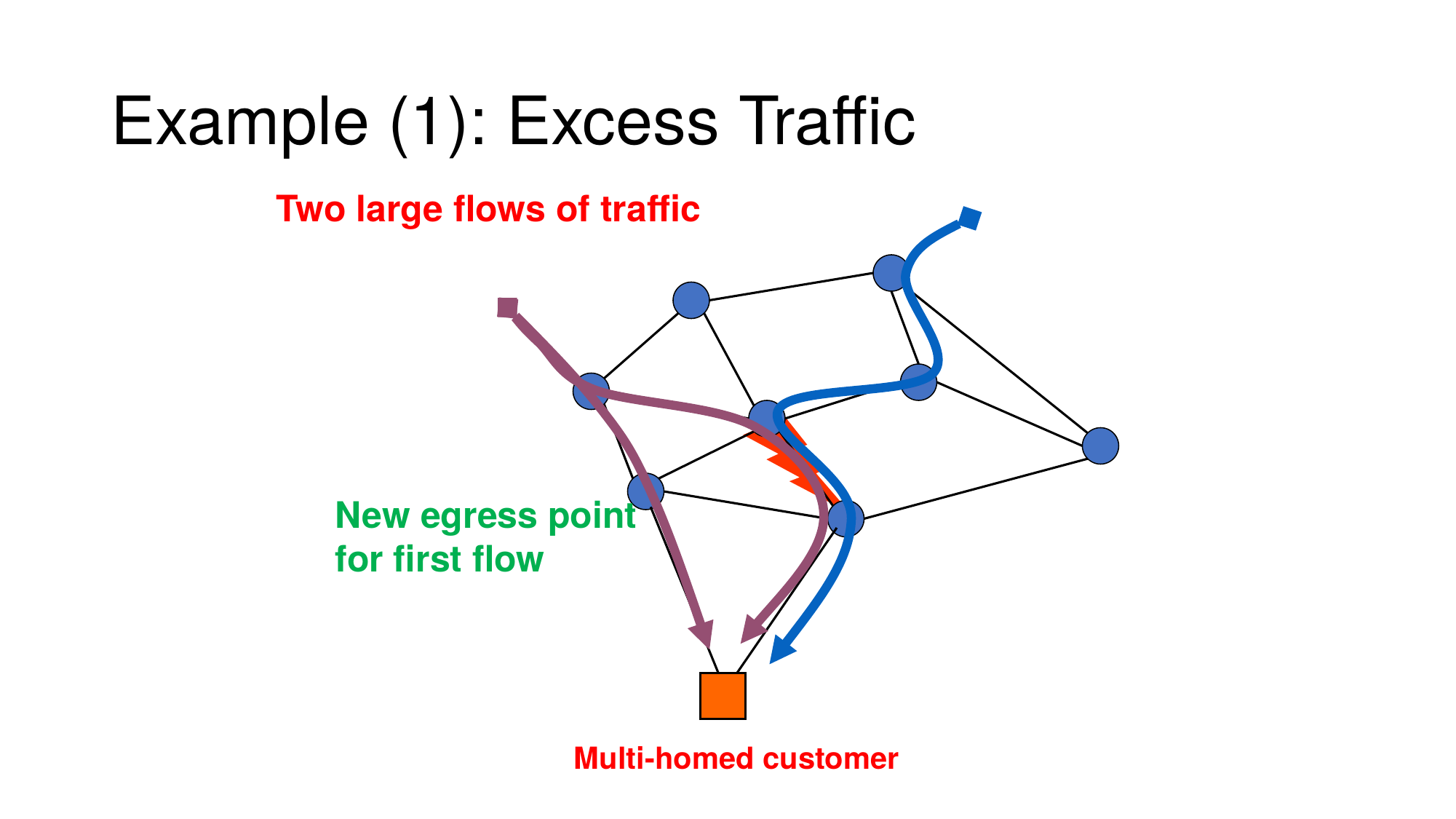

# Example (1): Excess Traffic
Two large flows of traffic

New egress point
for first flow

Multi-homed customer